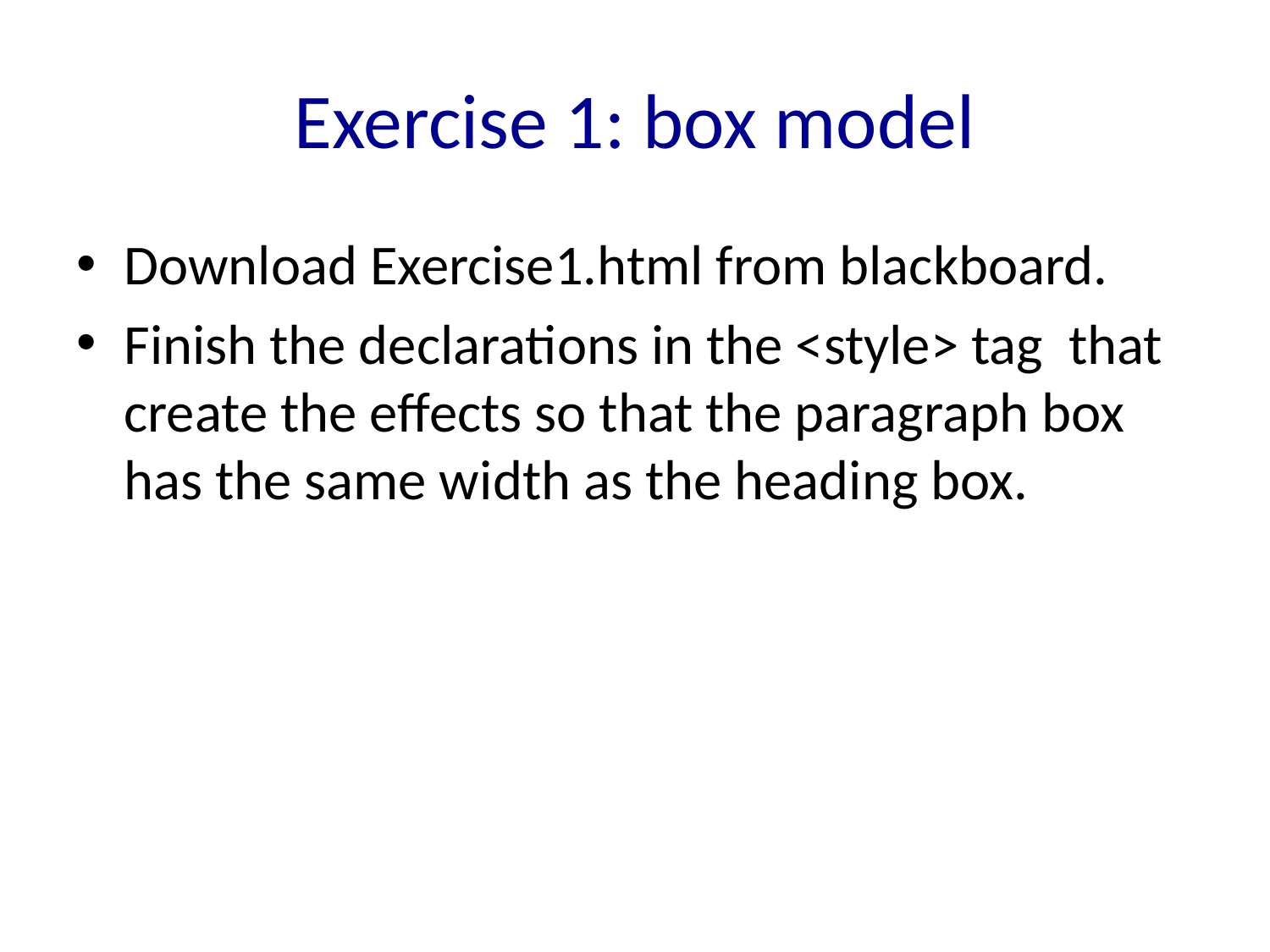

# Exercise 1: box model
Download Exercise1.html from blackboard.
Finish the declarations in the <style> tag  that create the effects so that the paragraph box has the same width as the heading box.